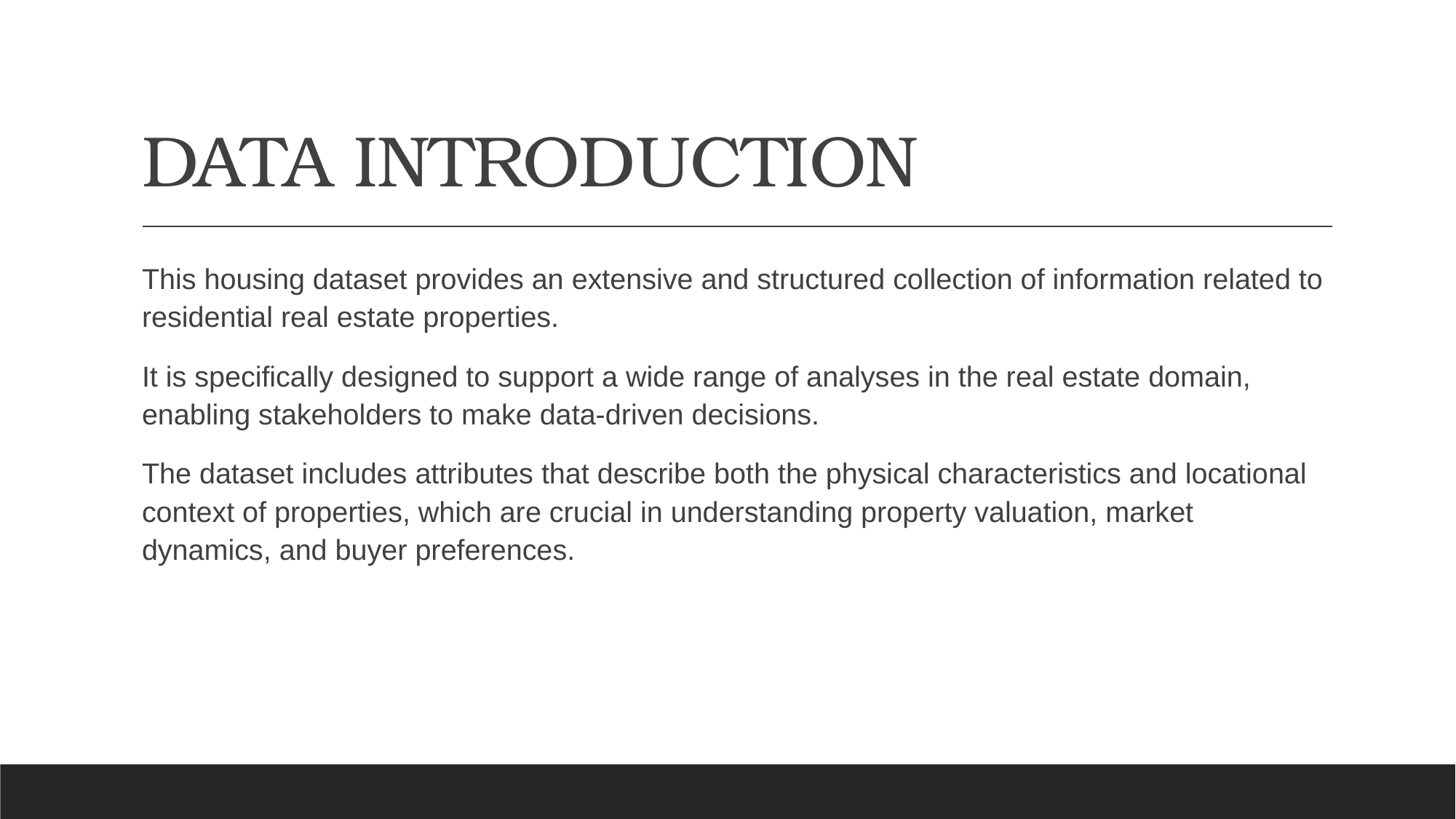

# DATA INTRODUCTION
This housing dataset provides an extensive and structured collection of information related to residential real estate properties.
It is specifically designed to support a wide range of analyses in the real estate domain, enabling stakeholders to make data-driven decisions.
The dataset includes attributes that describe both the physical characteristics and locational context of properties, which are crucial in understanding property valuation, market dynamics, and buyer preferences.